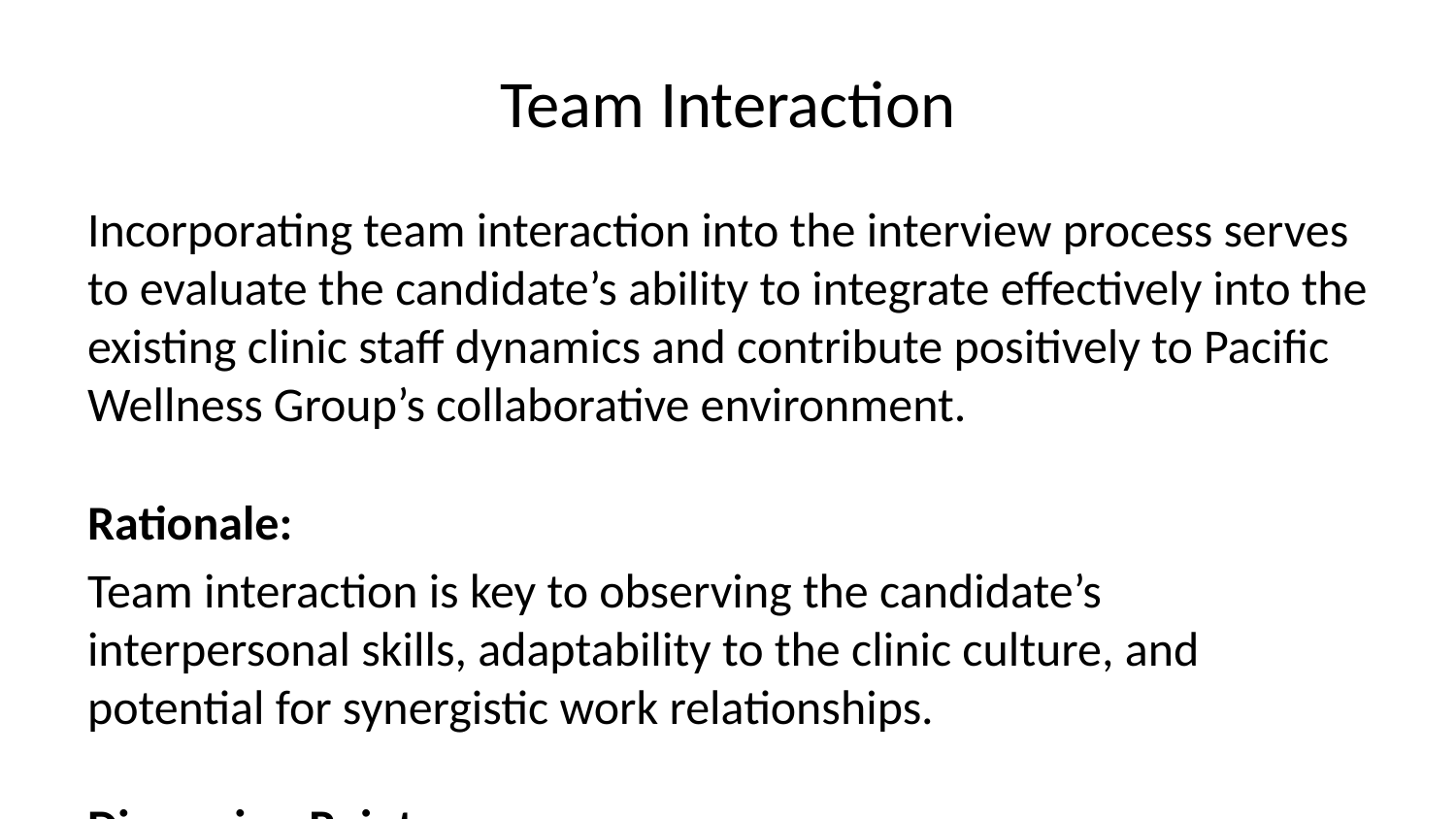

# Team Interaction
Incorporating team interaction into the interview process serves to evaluate the candidate’s ability to integrate effectively into the existing clinic staff dynamics and contribute positively to Pacific Wellness Group’s collaborative environment.
Rationale:
Team interaction is key to observing the candidate’s interpersonal skills, adaptability to the clinic culture, and potential for synergistic work relationships.
Discussion Points:
Candidate’s experience in working with interdisciplinary teams.
Approach to conflict resolution and maintaining positive team dynamics.
Techniques for effective cross-departmental coordination and communication.
Activities:
Candidate participates in a mock team meeting to discuss patient care planning.
Informal meet-and-greet with potential colleagues, providing insight into the candidate’s interpersonal communication style.
Collaboration in a brief problem-solving exercise to gauge teamwork and creativity.
Evaluating the candidate’s interaction with the team offers a deeper insight into their potential fit within Pacific Wellness Group, aligning with the values of teamwork and connection.
Notes
________________________________________________________________________________________________________ ________________________________________________________________________________________________________ ________________________________________________________________________________________________________ ________________________________________________________________________________________________________ ________________________________________________________________________________________________________ ________________________________________________________________________________________________________
Rating (1-5): __________